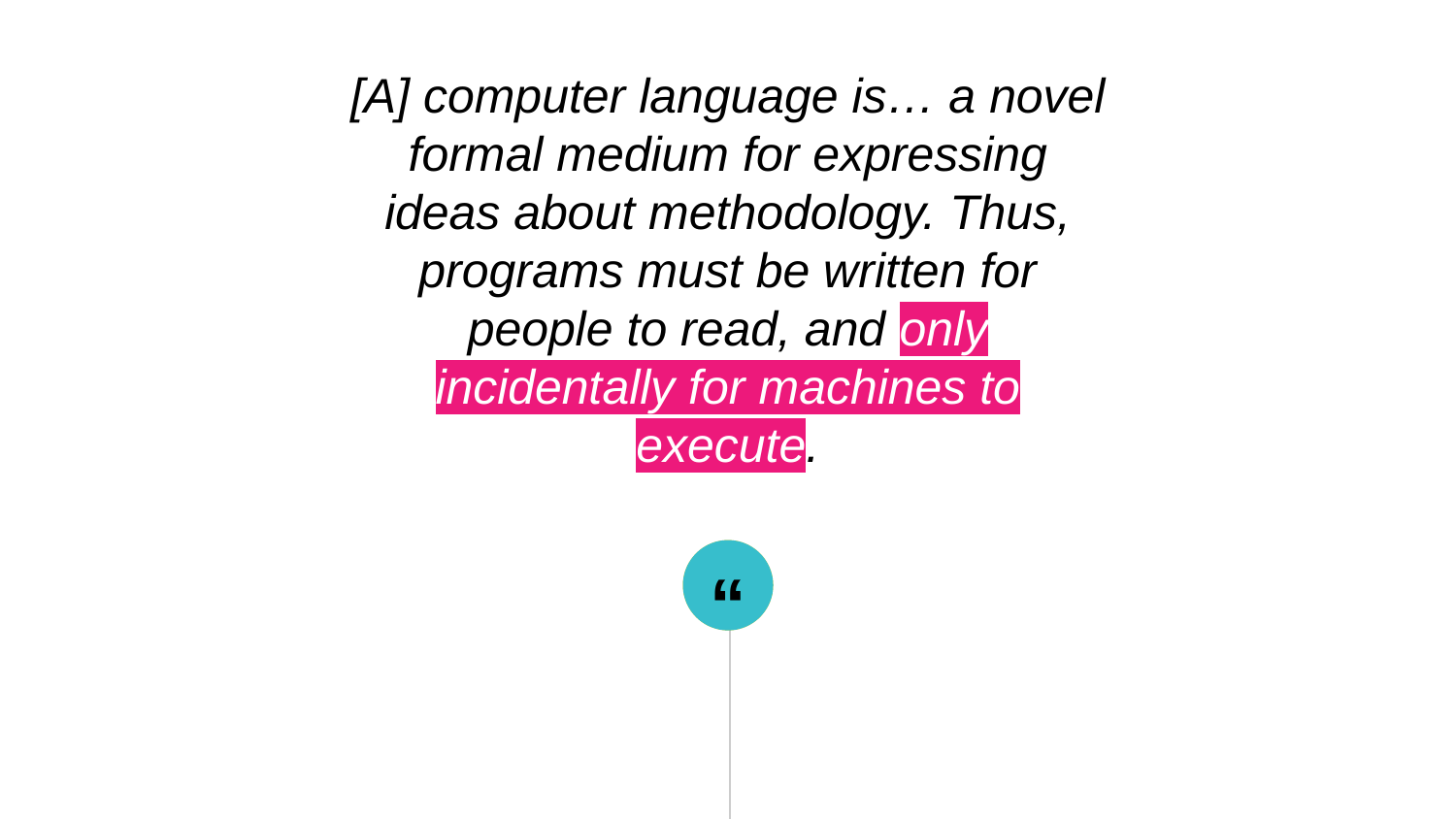

[A] computer language is… a novel formal medium for expressing ideas about methodology. Thus, programs must be written for people to read, and only incidentally for machines to execute.